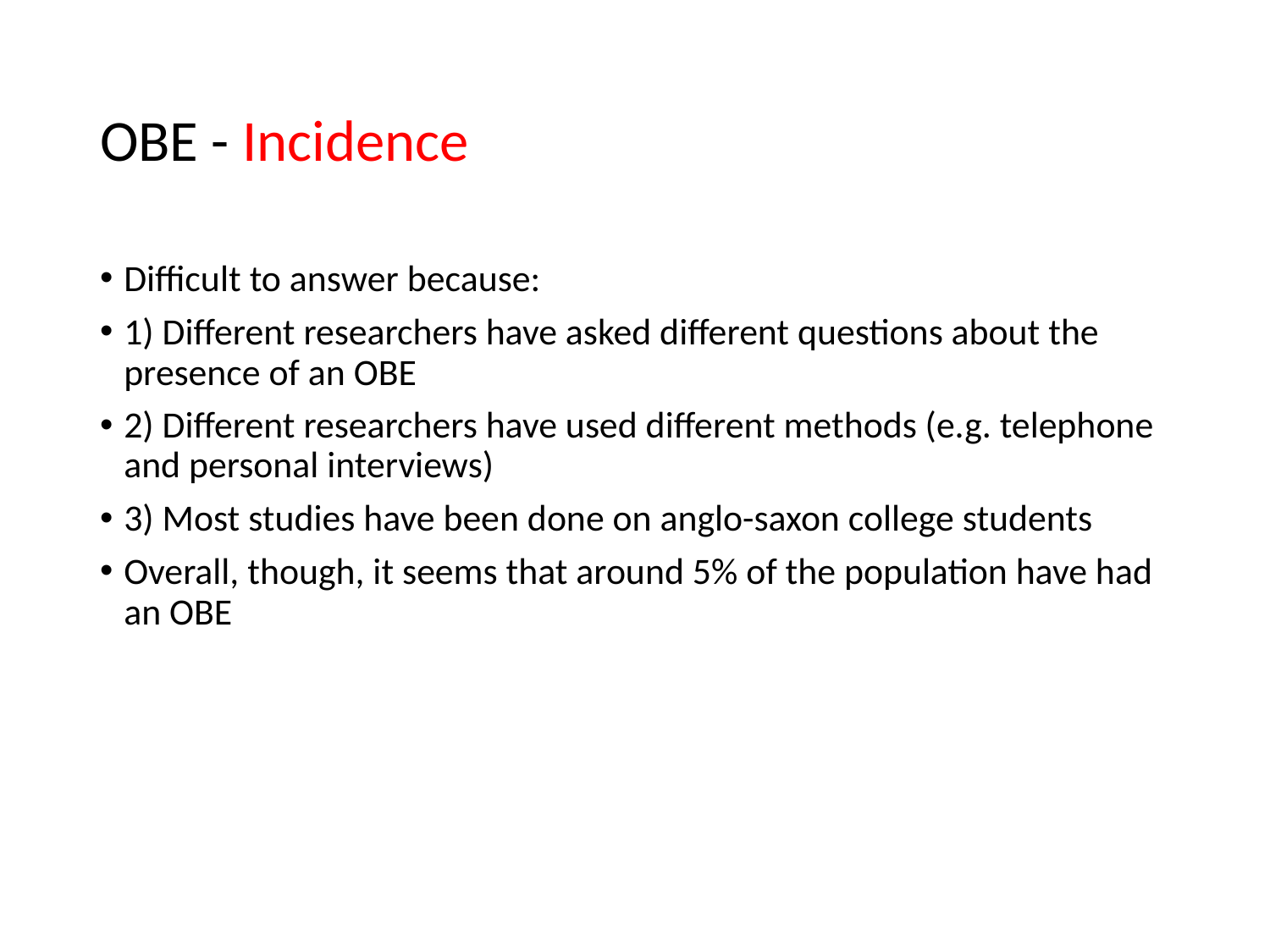

# OBE - Incidence
Difficult to answer because:
1) Different researchers have asked different questions about the presence of an OBE
2) Different researchers have used different methods (e.g. telephone and personal interviews)
3) Most studies have been done on anglo-saxon college students
Overall, though, it seems that around 5% of the population have had an OBE